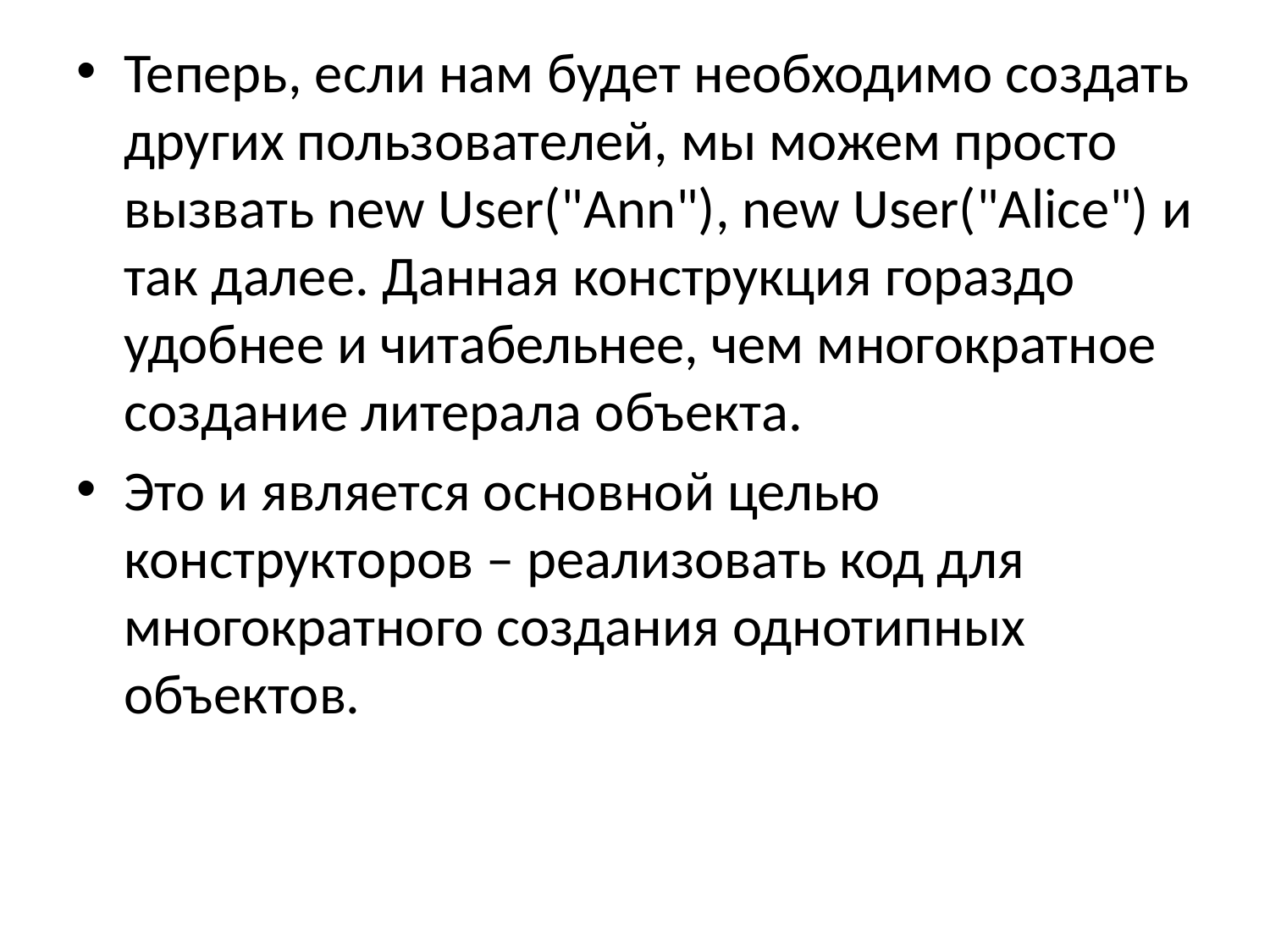

Теперь, если нам будет необходимо создать других пользователей, мы можем просто вызвать new User("Ann"), new User("Alice") и так далее. Данная конструкция гораздо удобнее и читабельнее, чем многократное создание литерала объекта.
Это и является основной целью конструкторов – реализовать код для многократного создания однотипных объектов.